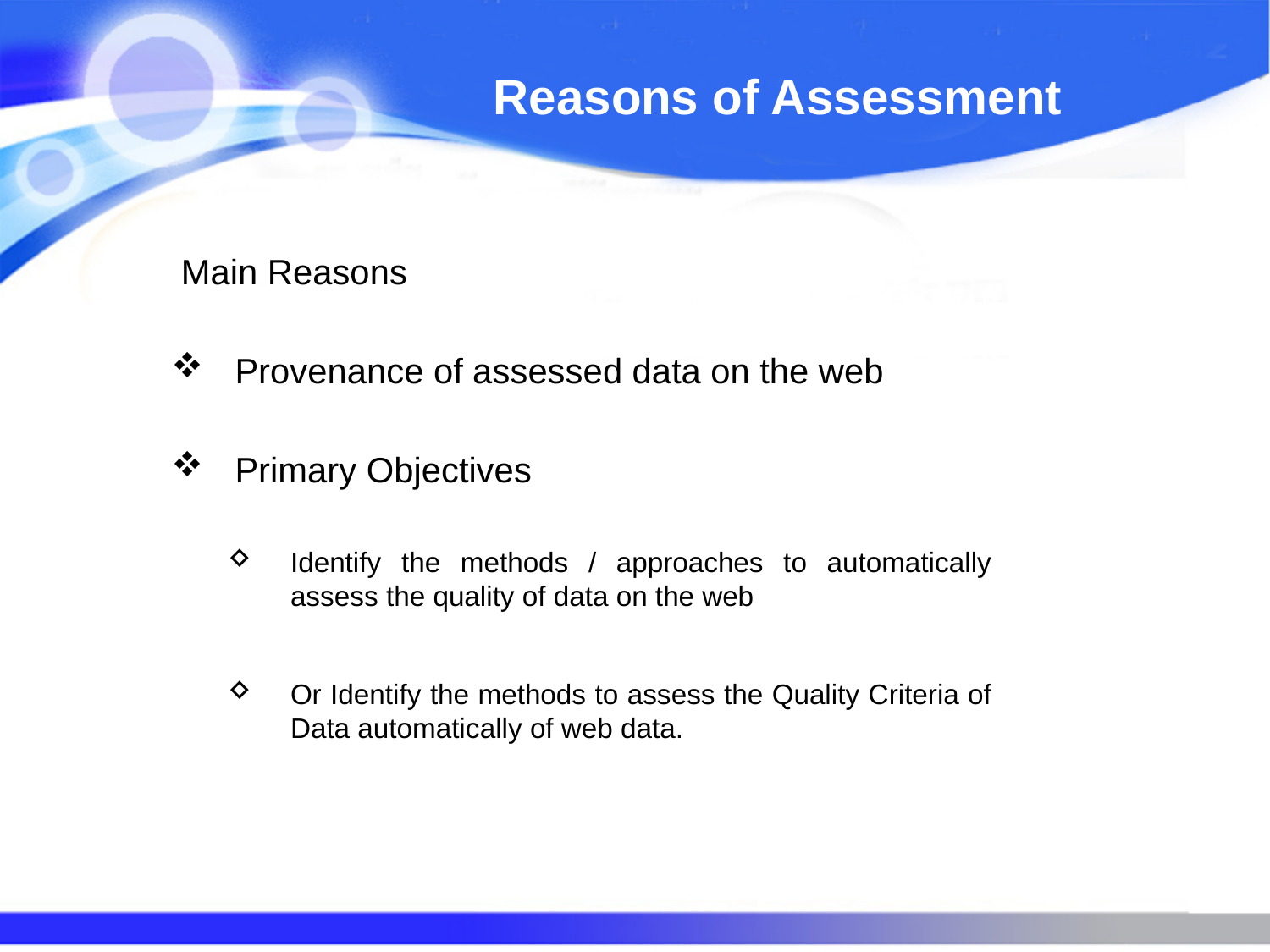

# Reasons of Assessment
 Main Reasons

Provenance of assessed data on the web

Primary Objectives

Identify the methods / approaches to automatically assess the quality of data on the web

Or Identify the methods to assess the Quality Criteria of Data automatically of web data.